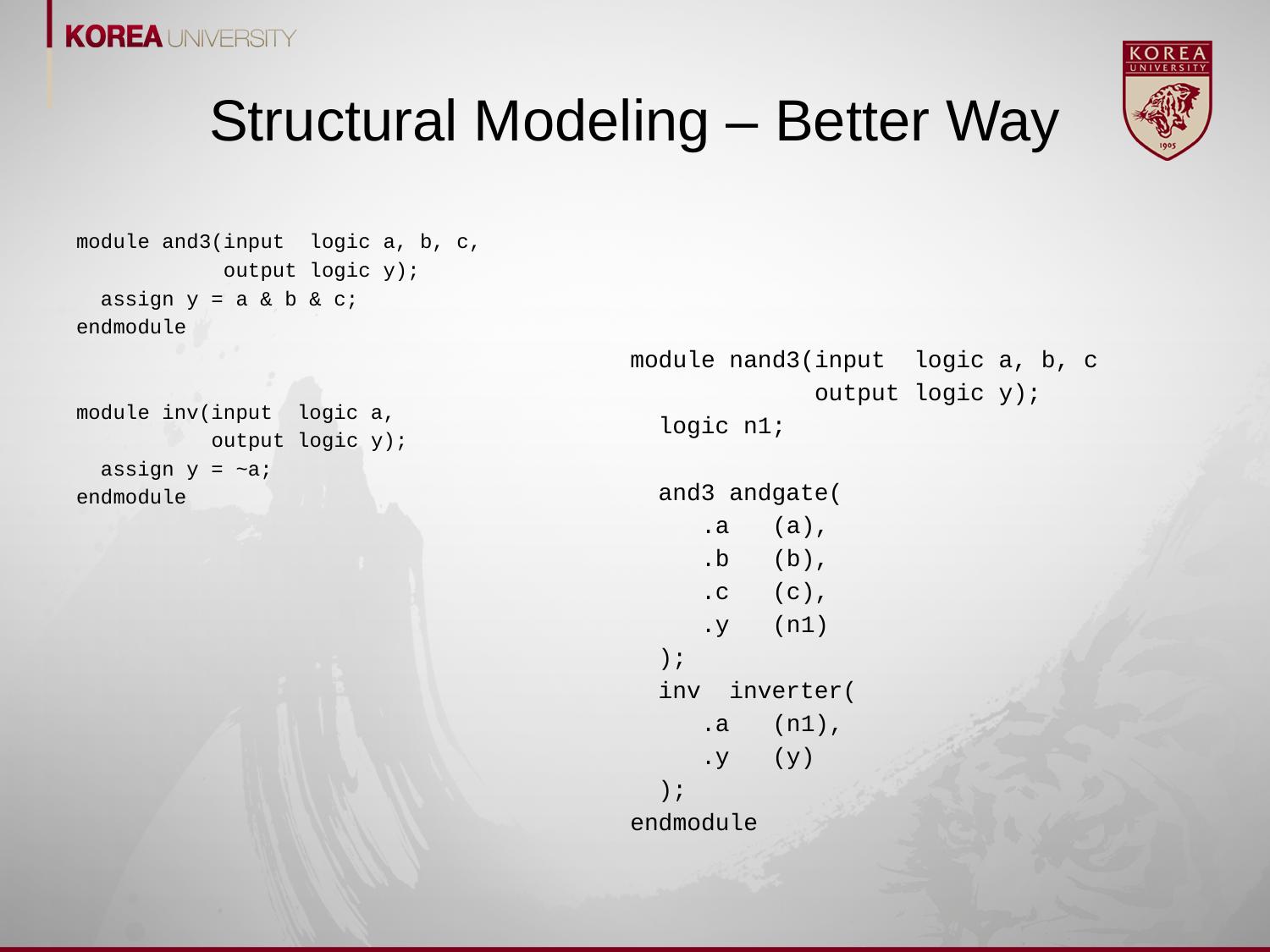

# Structural Modeling – Better Way
module and3(input  logic a, b, c,
            output logic y);
  assign y = a & b & c;
endmodule

module inv(input  logic a,
           output logic y);
  assign y = ~a;
endmodule

module nand3(input  logic a, b, c
             output logic y);
  logic n1;

  and3 andgate(
	.a	(a),
	.b	(b),
	.c	(c),
	.y	(n1)
  );
  inv  inverter(
	.a	(n1),
	.y	(y)
  );
endmodule